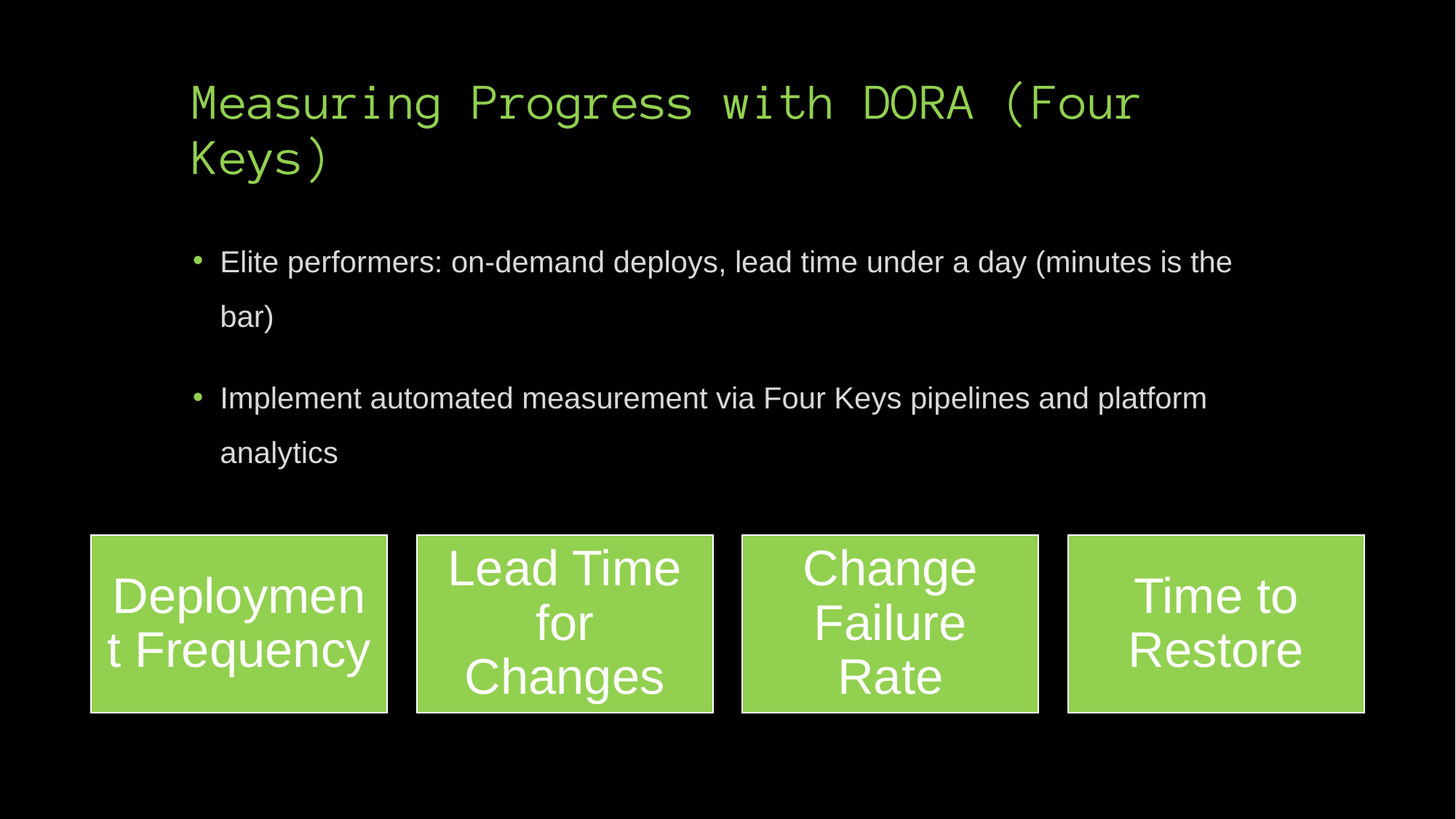

# Measuring Progress with DORA (Four Keys)
Elite performers: on-demand deploys, lead time under a day (minutes is the bar)
Implement automated measurement via Four Keys pipelines and platform analytics
Deployment Frequency
Lead Time for Changes
Change Failure Rate
Time to Restore